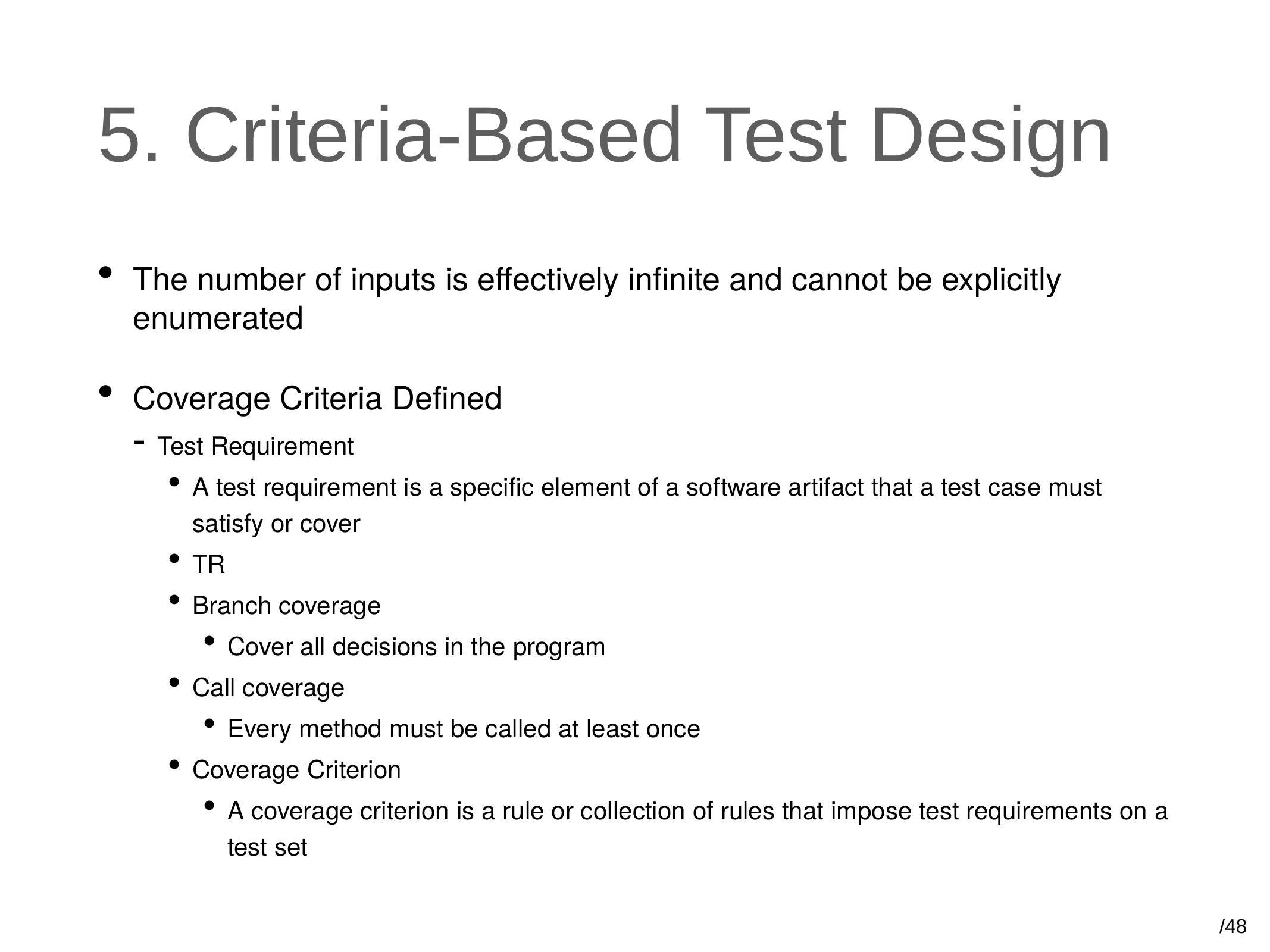

# 5. Criteria-Based Test Design
The number of inputs is effectively infinite and cannot be explicitly enumerated
Coverage Criteria Defined
Test Requirement
A test requirement is a specific element of a software artifact that a test case must satisfy or cover
TR
Branch coverage
Cover all decisions in the program
Call coverage
Every method must be called at least once
Coverage Criterion
A coverage criterion is a rule or collection of rules that impose test requirements on a test set
42